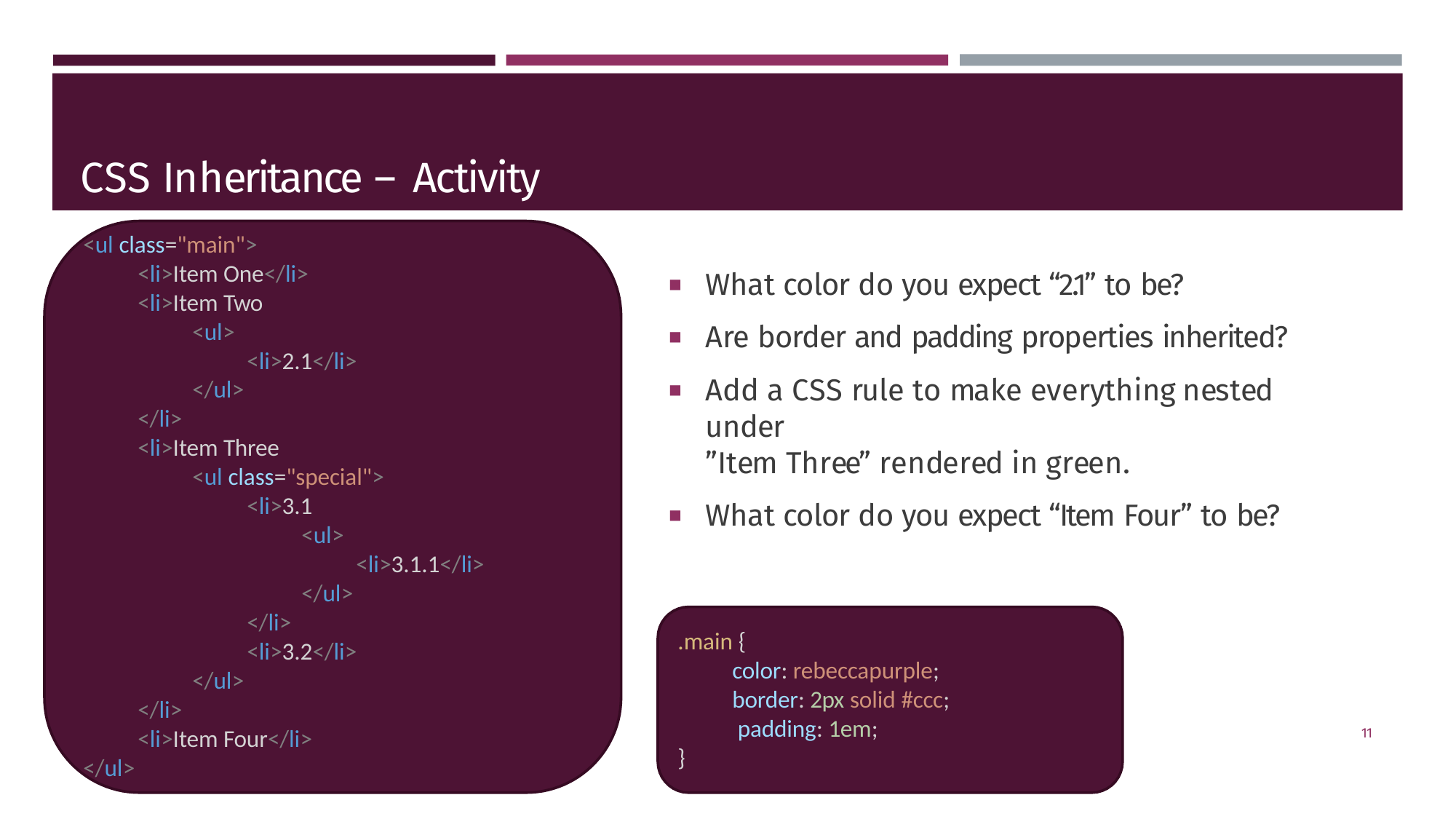

# CSS Inheritance – Activity

<ul class="main">
<li>Item One</li>
<li>Item Two
<ul>
<li>2.1</li>
</ul>
</li>
<li>Item Three
<ul class="special">
<li>3.1
<ul>
<li>3.1.1</li>
</ul>
</li>
<li>3.2</li>
</ul>
</li>
<li>Item Four</li>
</ul>
What color do you expect “2.1” to be?
Are border and padding properties inherited?
Add a CSS rule to make everything nested under
”Item Three” rendered in green.
What color do you expect “Item Four” to be?

.main {
color: rebeccapurple;  border: 2px solid #ccc;  padding: 1em;
}
11